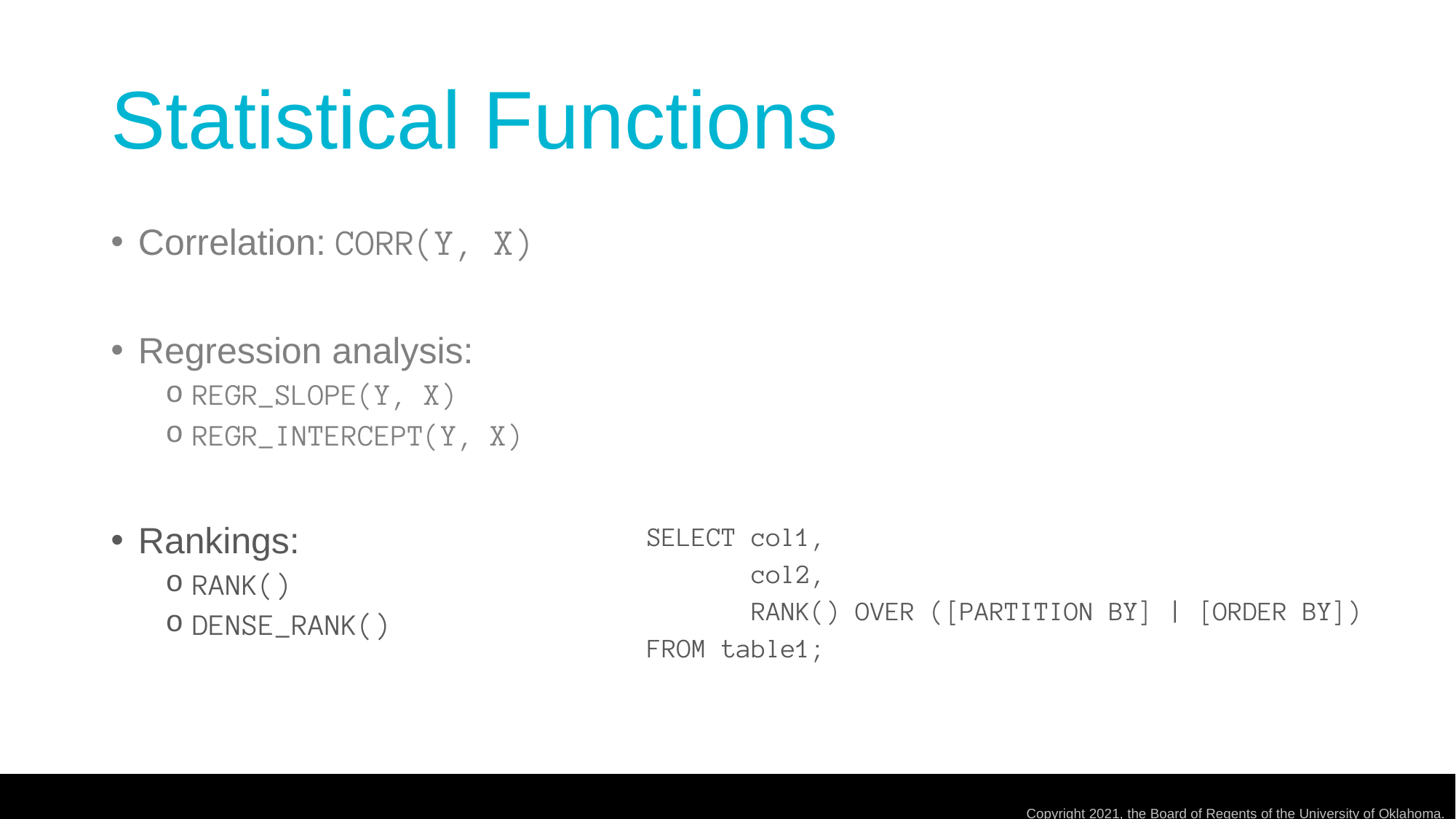

# Statistical Functions
Correlation: CORR(Y, X)

Regression analysis:
REGR_SLOPE(Y, X)
REGR_INTERCEPT(Y, X)

Rankings:
RANK()
DENSE_RANK()

SELECT col1,
       col2,
       RANK() OVER ([PARTITION BY] | [ORDER BY])
FROM table1;
Copyright 2021, the Board of Regents of the University of Oklahoma.